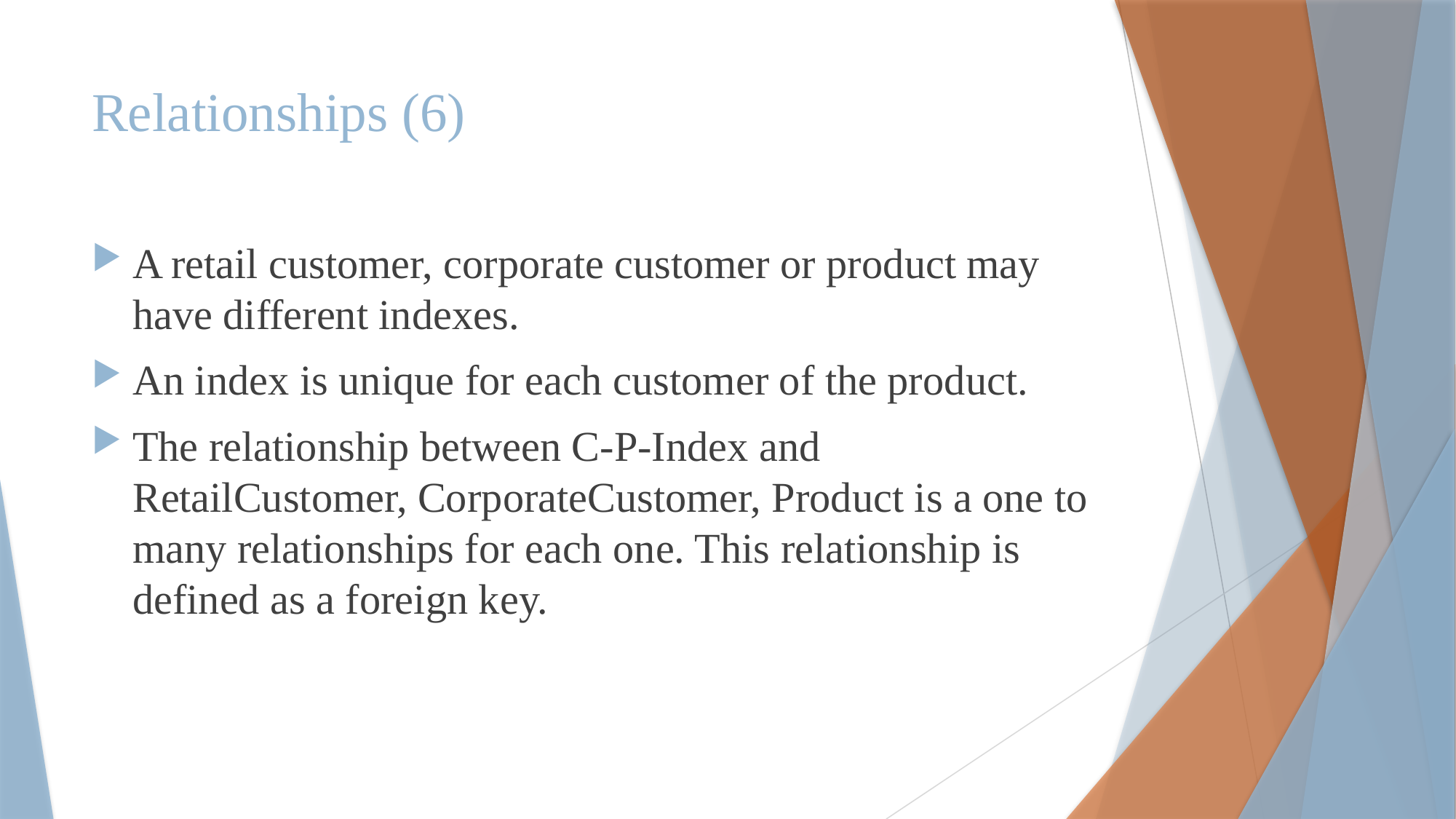

# Relationships (6)
A retail customer, corporate customer or product may have different indexes.
An index is unique for each customer of the product.
The relationship between C-P-Index and RetailCustomer, CorporateCustomer, Product is a one to many relationships for each one. This relationship is defined as a foreign key.